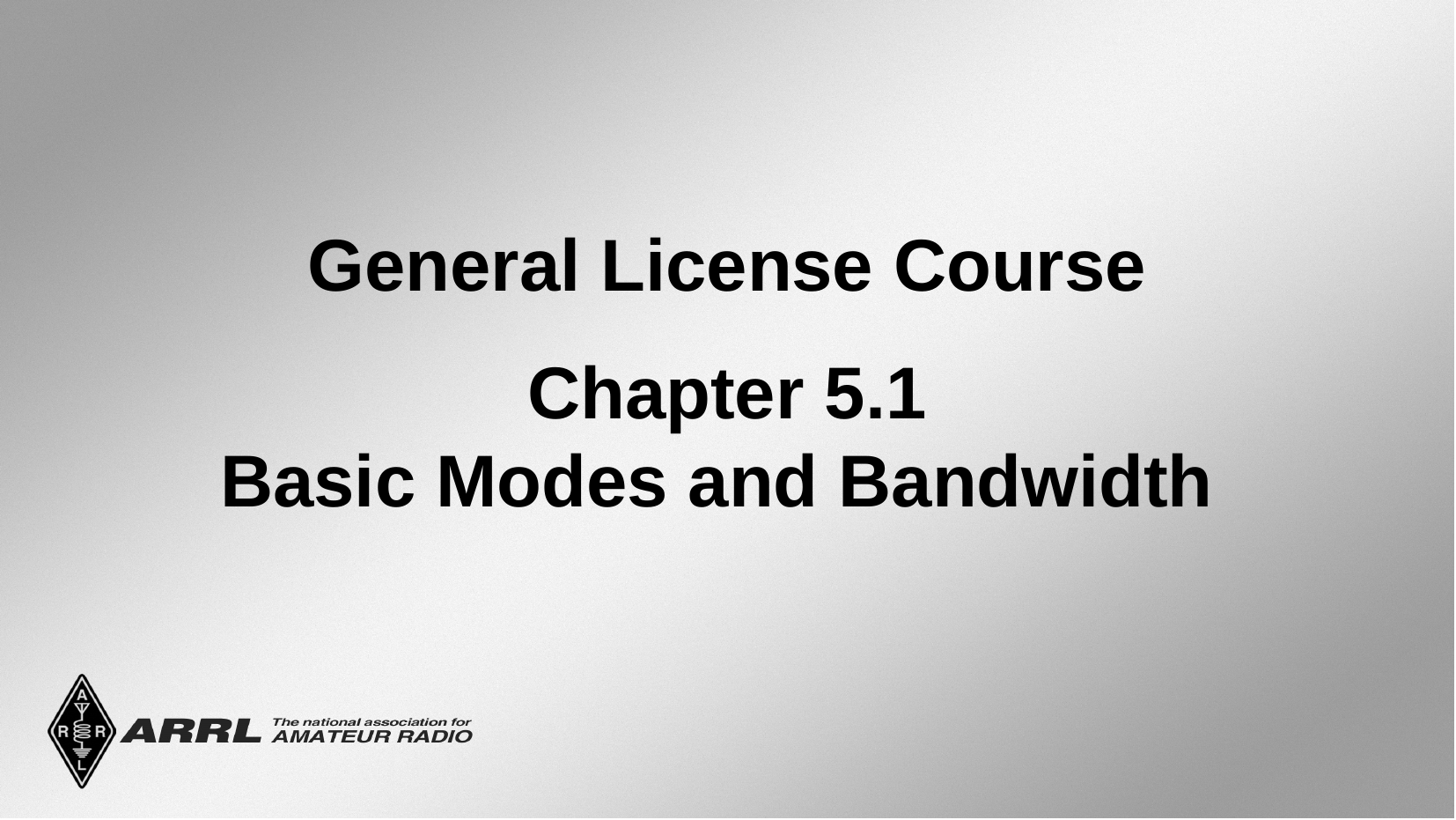

General License Course
Chapter 5.1
Basic Modes and Bandwidth